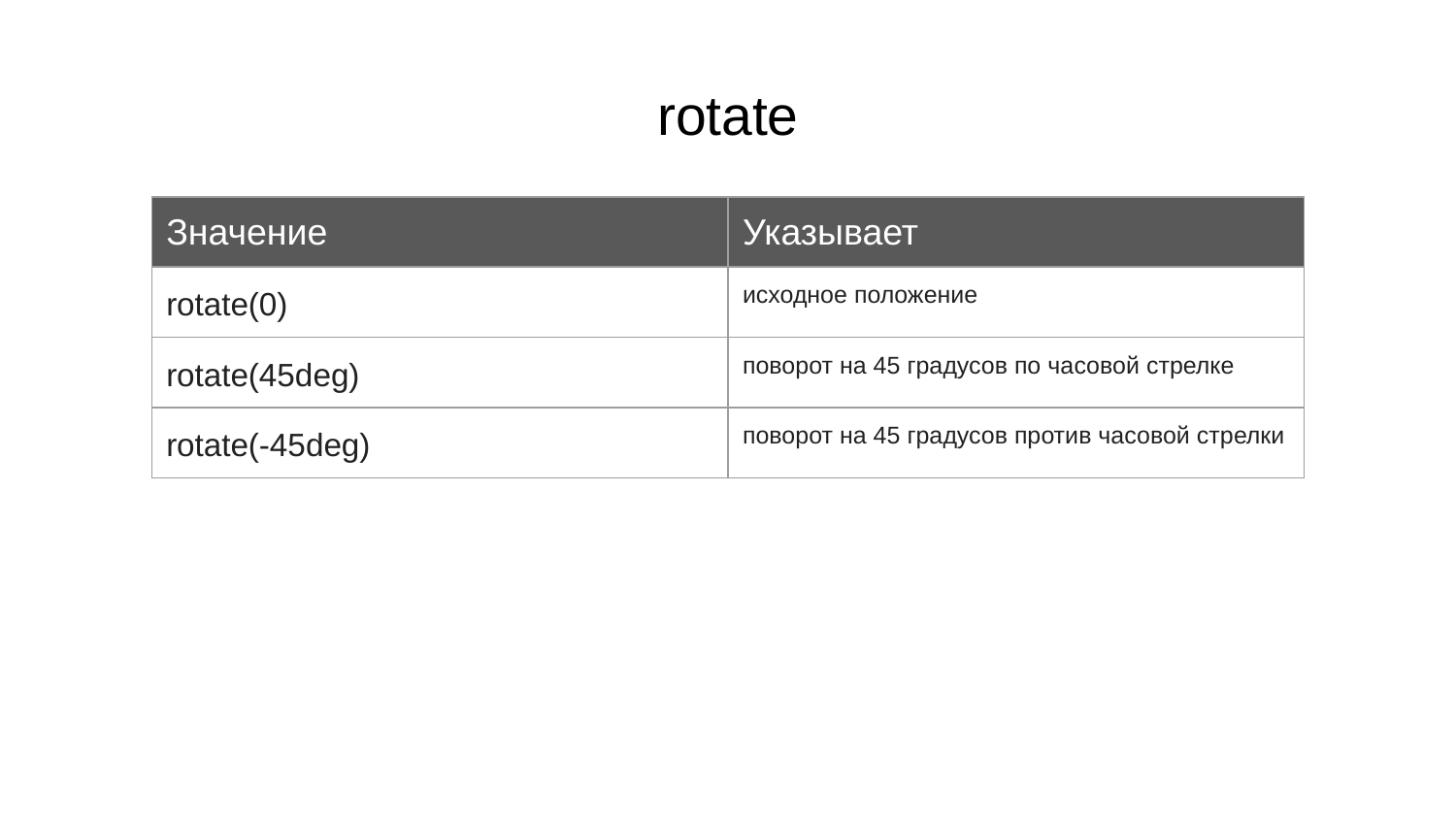

# rotate

| Значение | Указывает |
| --- | --- |
| rotate(0) | исходное положение |
| rotate(45deg) | поворот на 45 градусов по часовой стрелке |
| rotate(-45deg) | поворот на 45 градусов против часовой стрелки |